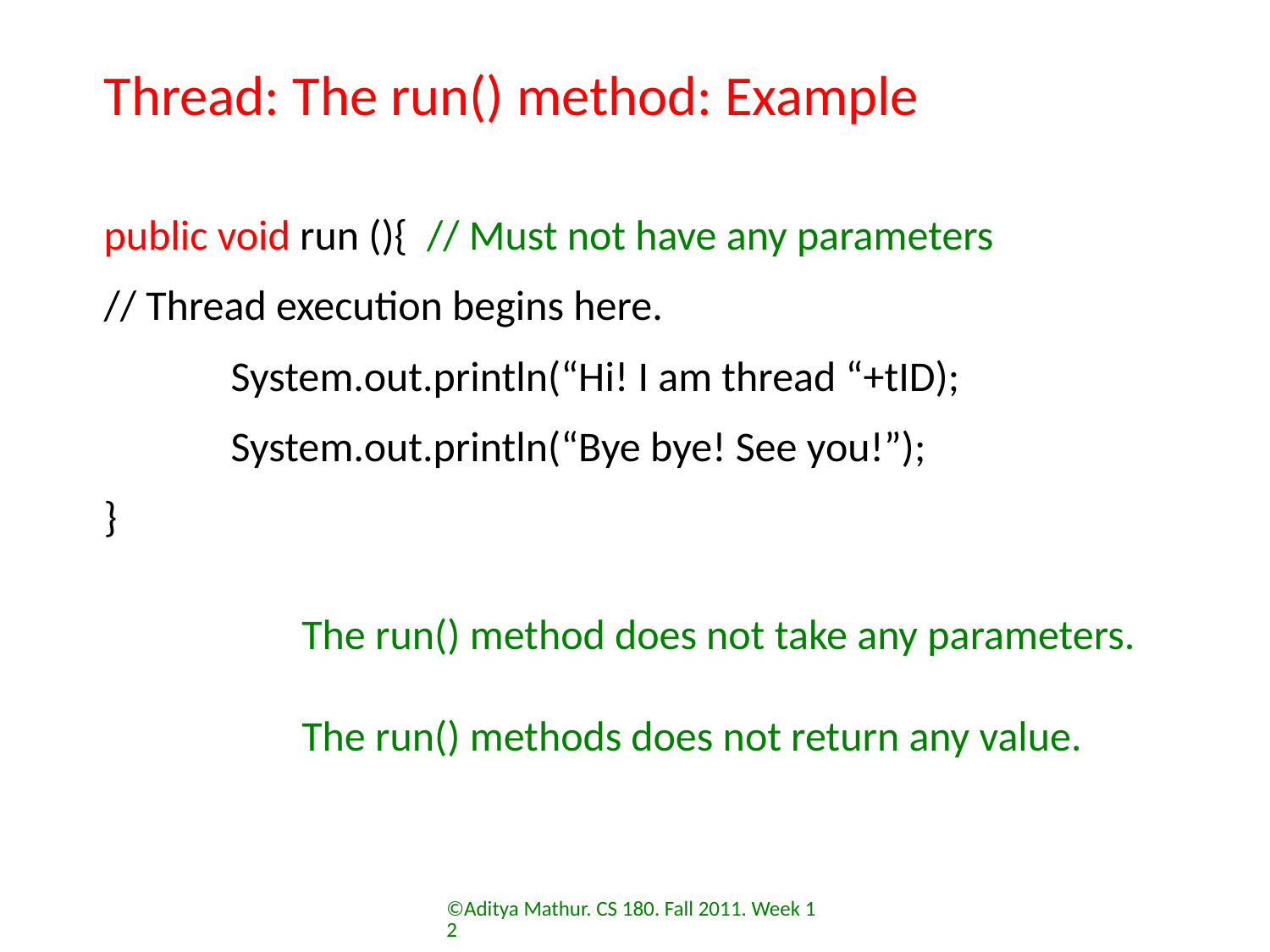

# Thread: The run() method: Example
public void run (){  // Must not have any parameters
// Thread execution begins here.
	System.out.println(“Hi! I am thread “+tID);
	System.out.println(“Bye bye! See you!”);
}
The run() method does not take any parameters.

The run() methods does not return any value.
©Aditya Mathur. CS 180. Fall 2011. Week 12